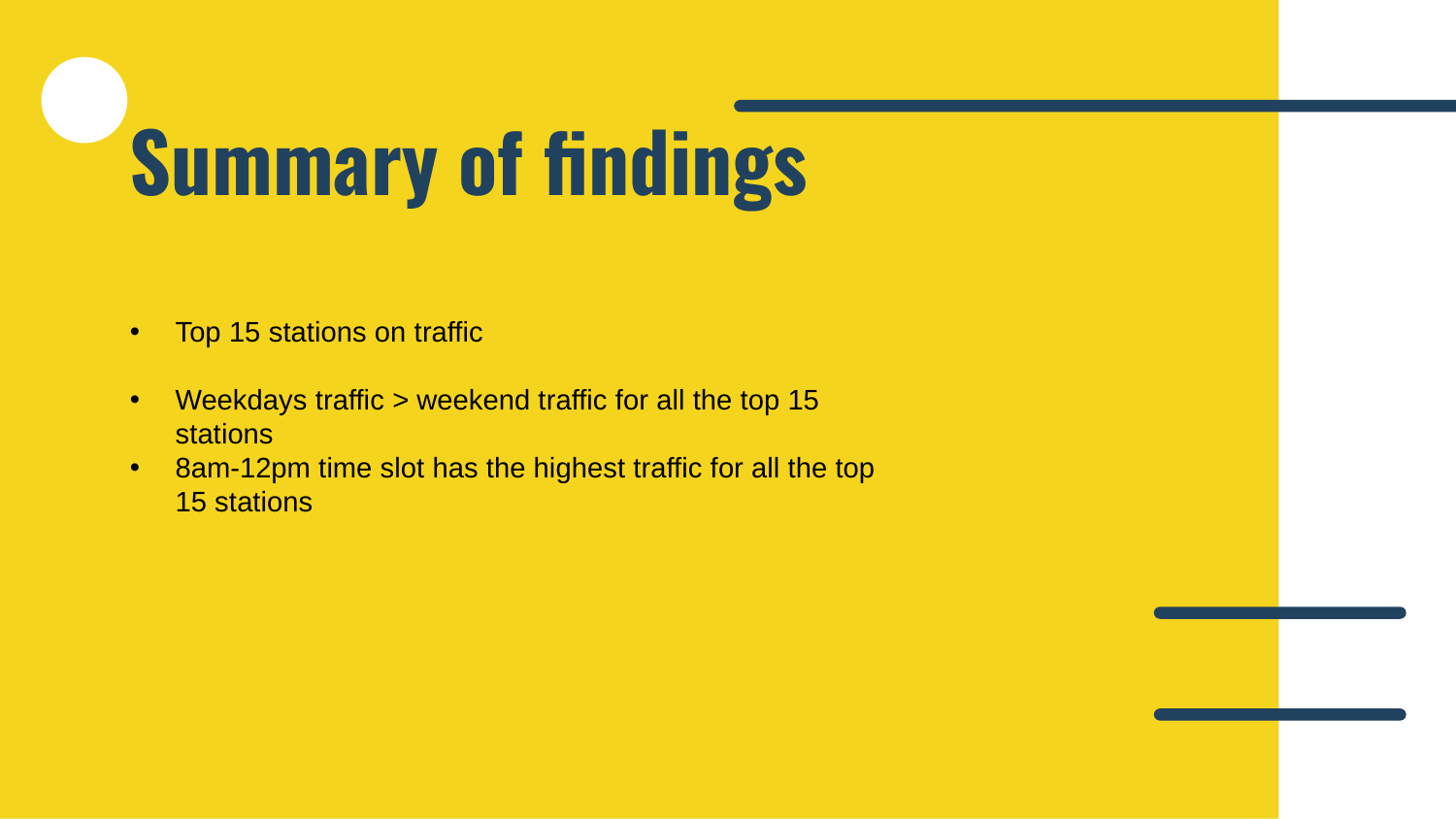

Summary of findings

Top 15 stations on traffic

Weekdays traffic > weekend traffic for all the top 15 stations
8am-12pm time slot has the highest traffic for all the top 15 stations